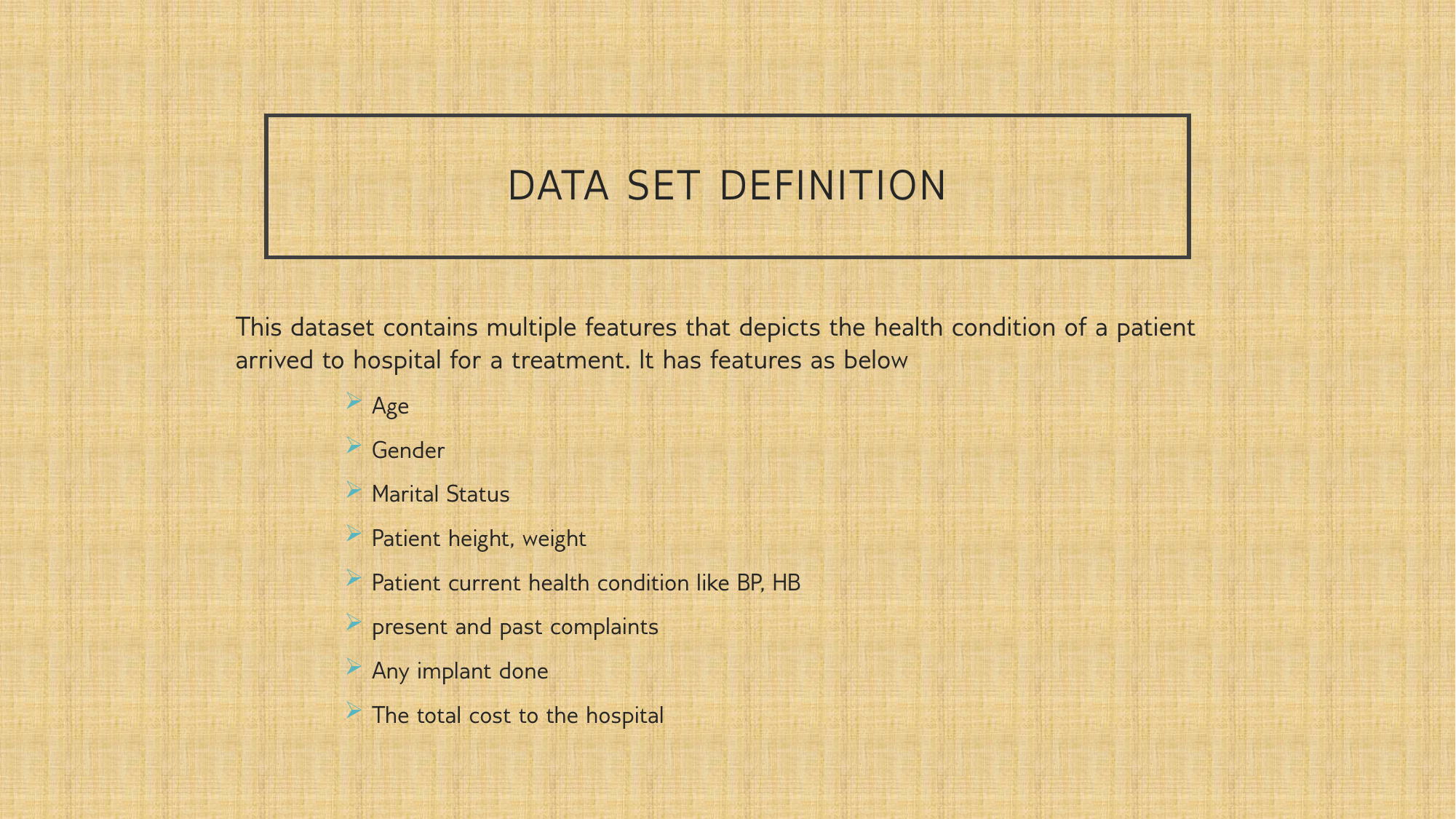

# Data set Definition
This dataset contains multiple features that depicts the health condition of a patient arrived to hospital for a treatment. It has features as below
Age
Gender
Marital Status
Patient height, weight
Patient current health condition like BP, HB
present and past complaints
Any implant done
The total cost to the hospital